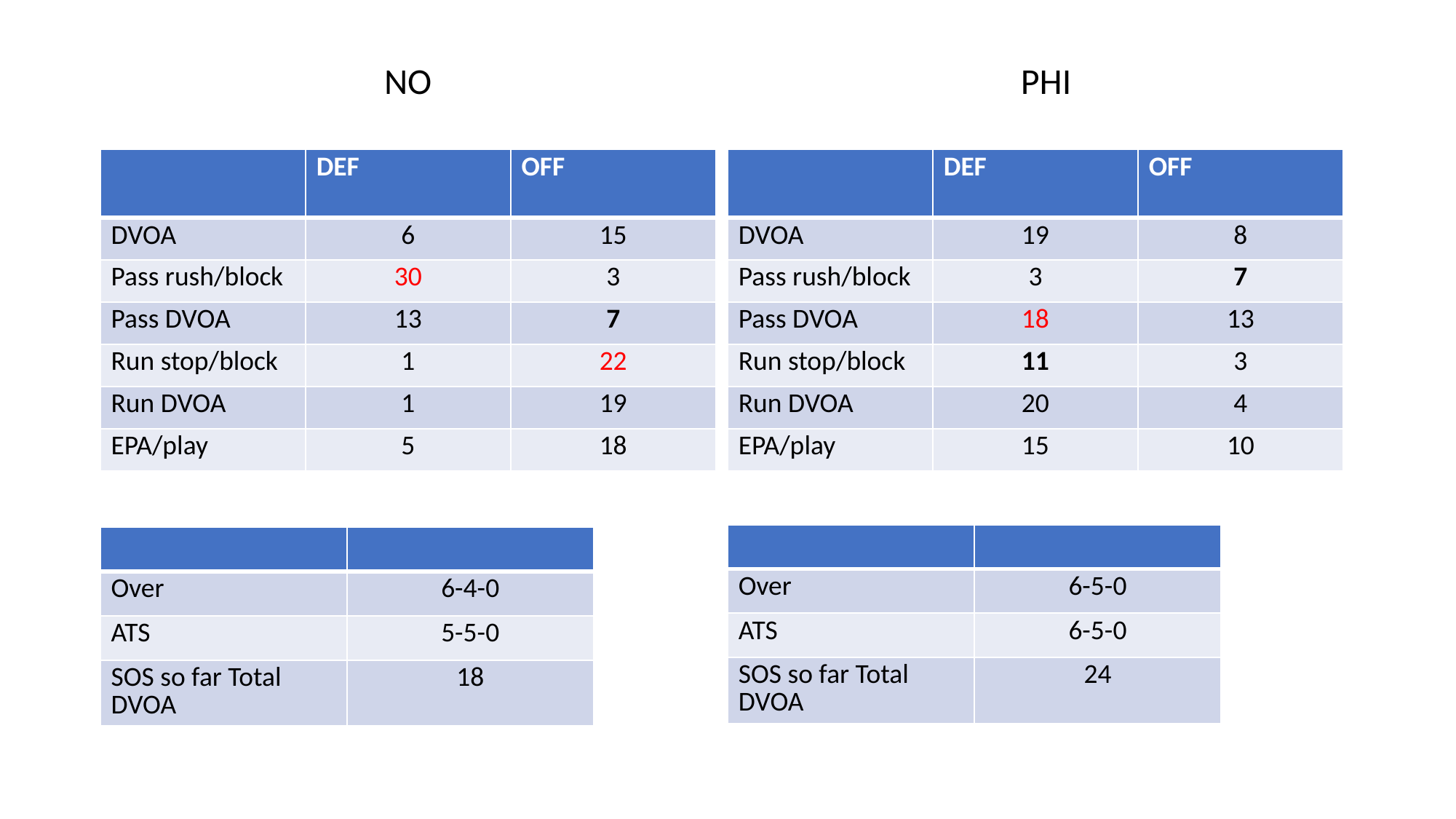

NO
PHI
|  | DEF | OFF |
| --- | --- | --- |
| DVOA | 6 | 15 |
| Pass rush/block | 30 | 3 |
| Pass DVOA | 13 | 7 |
| Run stop/block | 1 | 22 |
| Run DVOA | 1 | 19 |
| EPA/play | 5 | 18 |
|  | DEF | OFF |
| --- | --- | --- |
| DVOA | 19 | 8 |
| Pass rush/block | 3 | 7 |
| Pass DVOA | 18 | 13 |
| Run stop/block | 11 | 3 |
| Run DVOA | 20 | 4 |
| EPA/play | 15 | 10 |
|  |  |
| --- | --- |
| Over | 6-5-0 |
| ATS | 6-5-0 |
| SOS so far Total DVOA | 24 |
|  |  |
| --- | --- |
| Over | 6-4-0 |
| ATS | 5-5-0 |
| SOS so far Total DVOA | 18 |